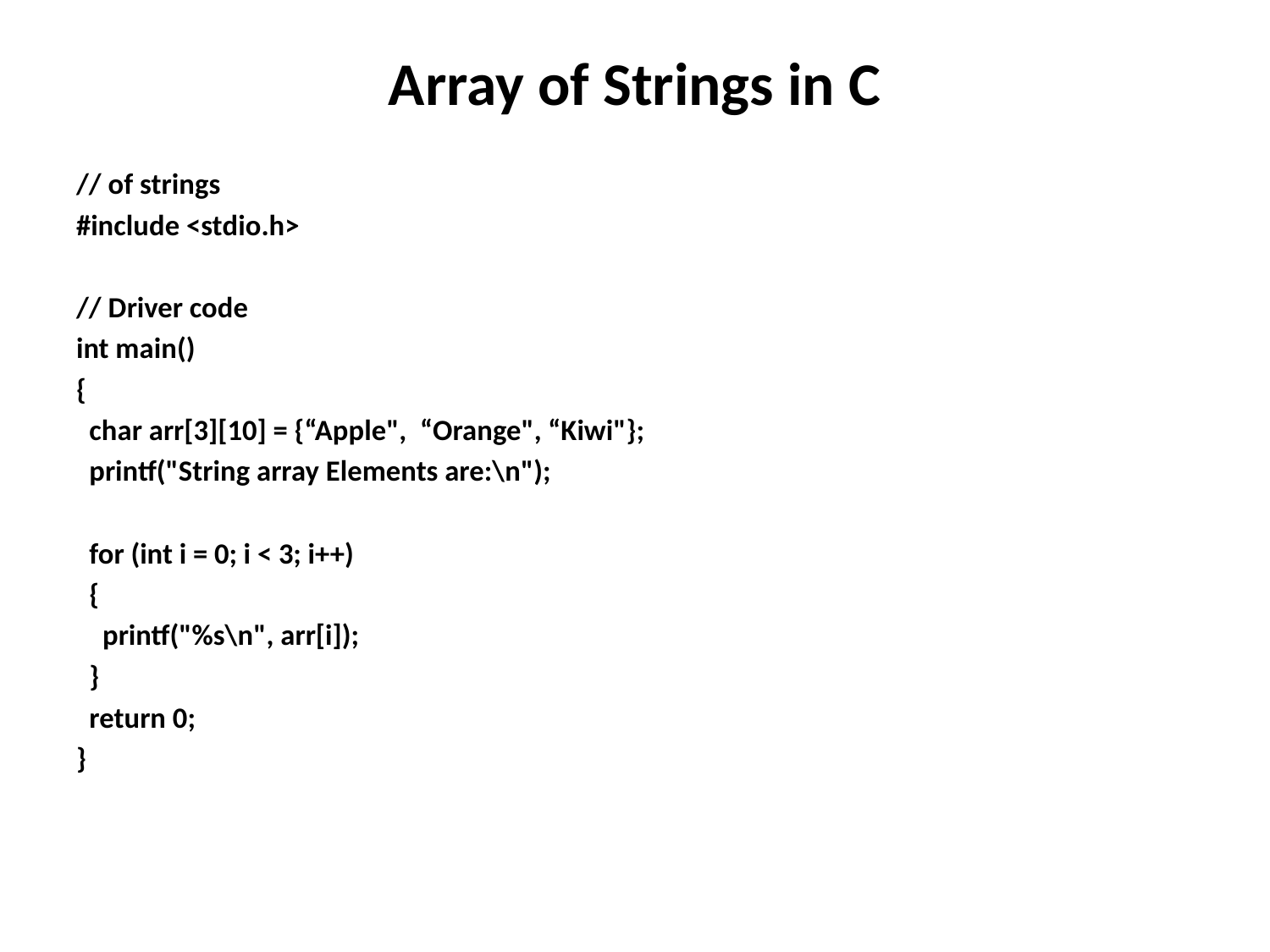

# Array of Strings in C
// of strings
#include <stdio.h>

// Driver code
int main()
{
  char arr[3][10] = {“Apple",  “Orange", “Kiwi"};
  printf("String array Elements are:\n");

  for (int i = 0; i < 3; i++)
  {
    printf("%s\n", arr[i]);
  }
  return 0;
}